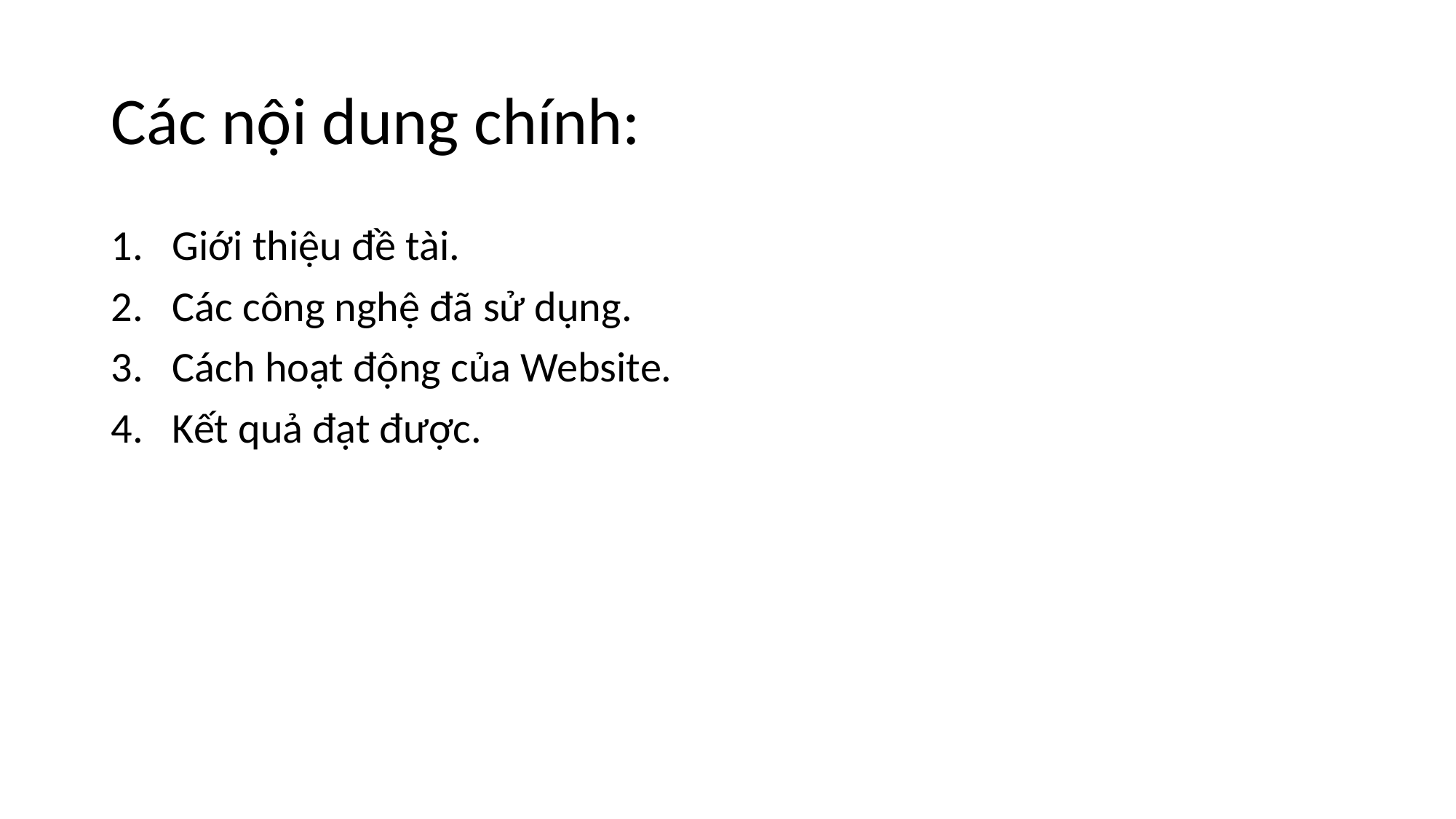

# Các nội dung chính:
Giới thiệu đề tài.
Các công nghệ đã sử dụng.
Cách hoạt động của Website.
Kết quả đạt được.